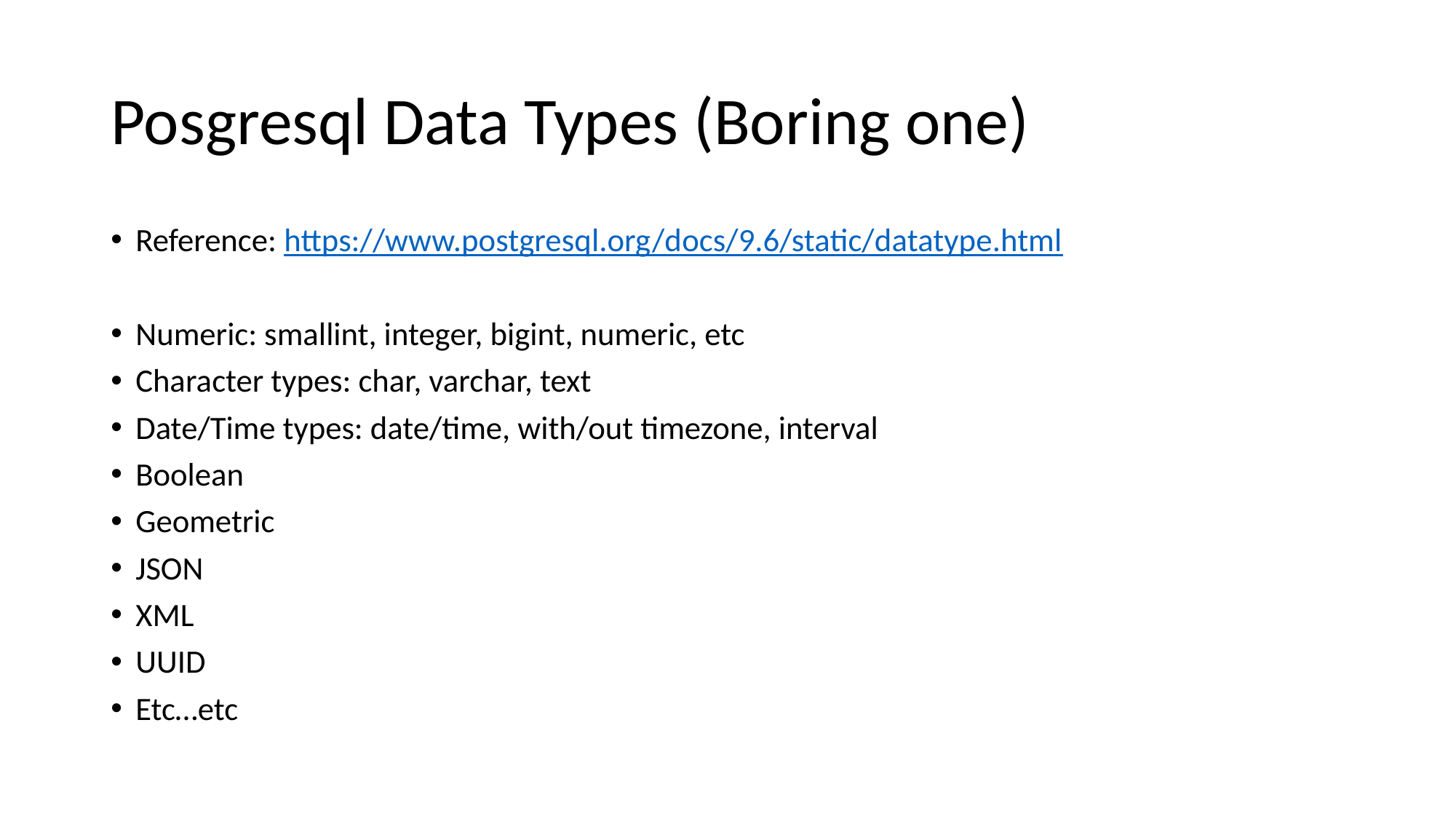

# Posgresql Data Types (Boring one)
Reference: https://www.postgresql.org/docs/9.6/static/datatype.html

Numeric: smallint, integer, bigint, numeric, etc
Character types: char, varchar, text
Date/Time types: date/time, with/out timezone, interval
Boolean
Geometric
JSON
XML
UUID
Etc…etc